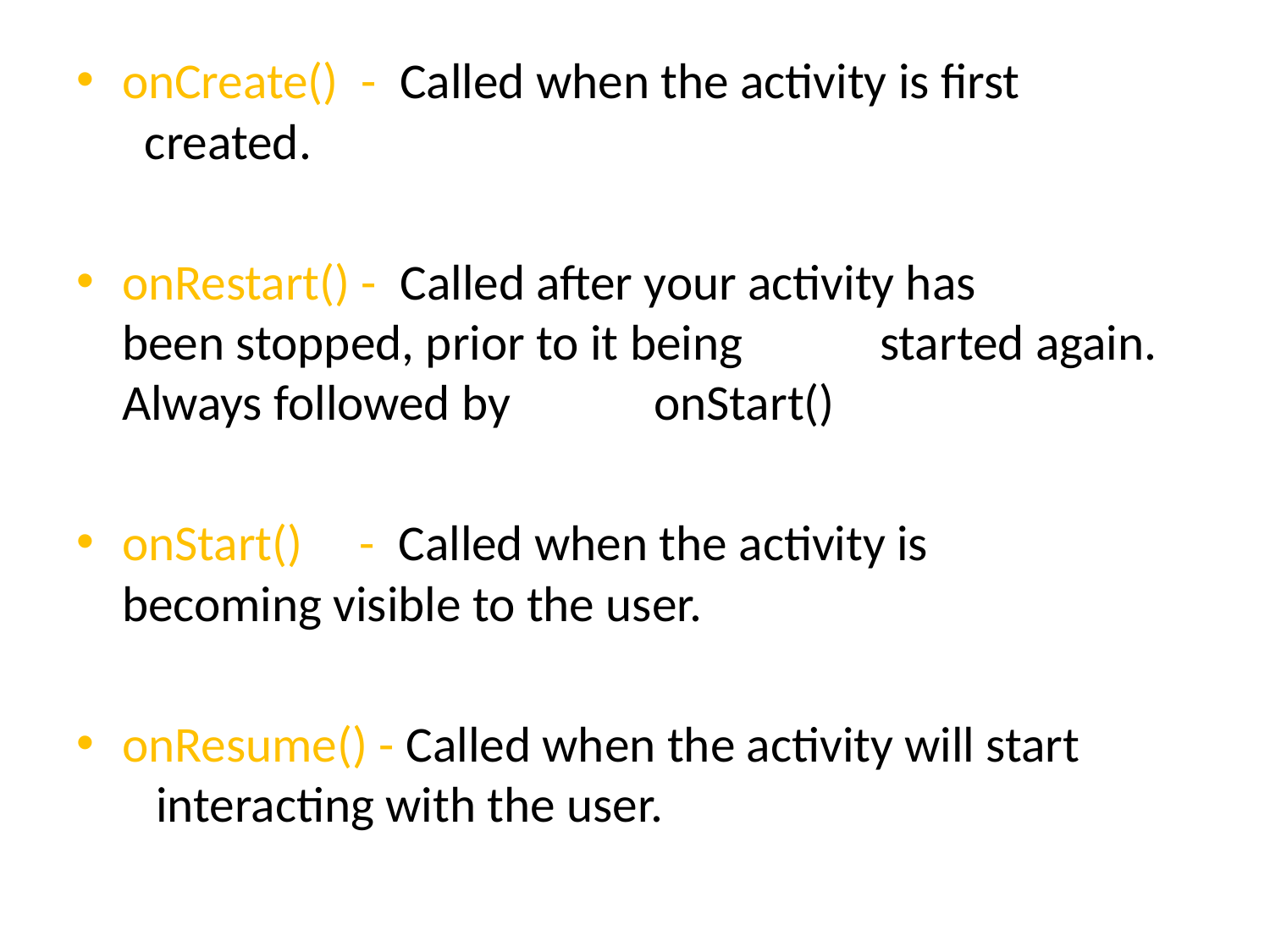

onCreate()  -  Called when the activity is first   		       created.

onRestart() -  Called after your activity has 			       been stopped, prior to it being  			       started again. Always followed by    		       onStart()

onStart()     -  Called when the activity is 			       becoming visible to the user.

onResume() - Called when the activity will start 		        interacting with the user.